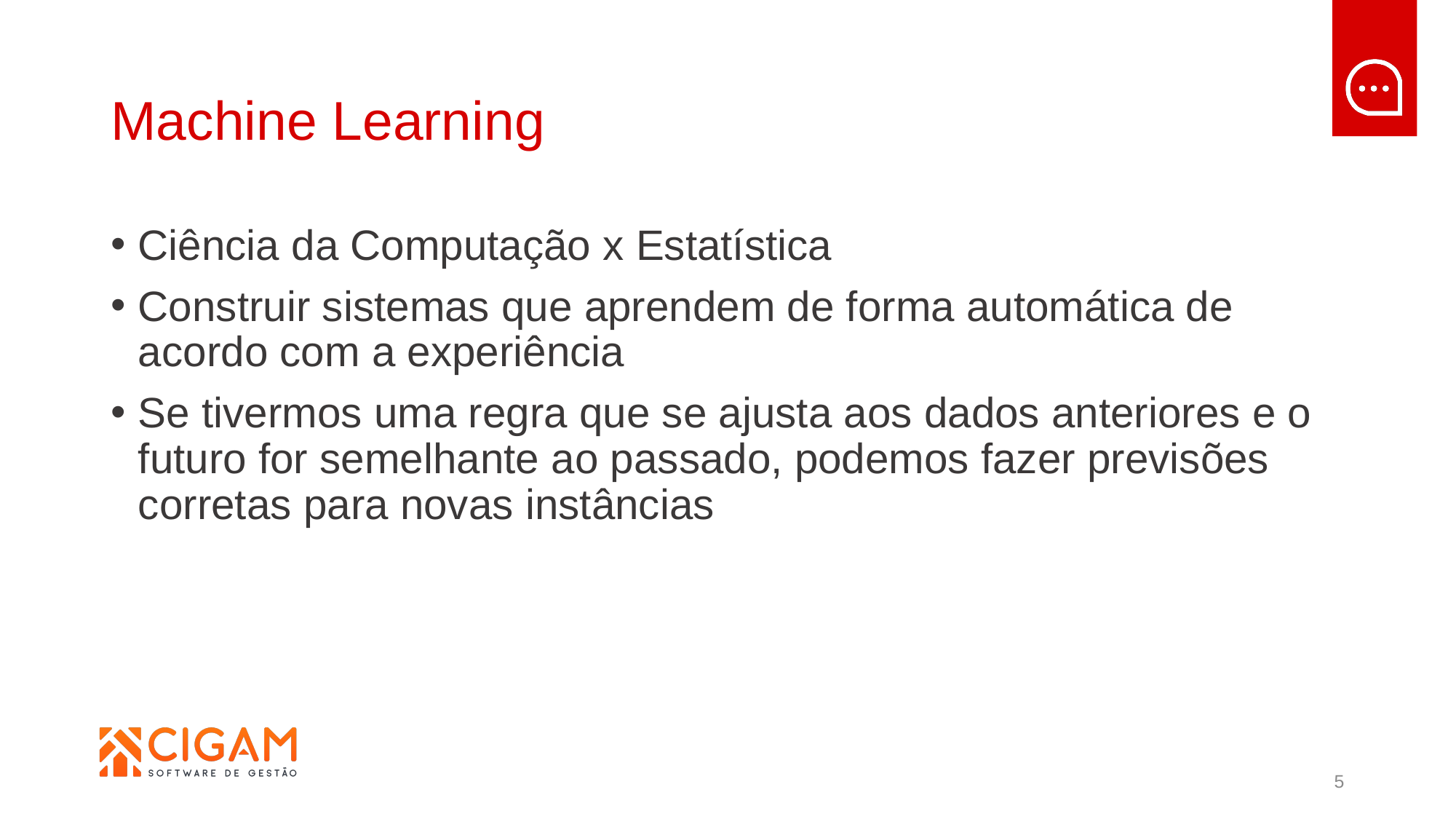

# Machine Learning
Ciência da Computação x Estatística
Construir sistemas que aprendem de forma automática de acordo com a experiência
Se tivermos uma regra que se ajusta aos dados anteriores e o futuro for semelhante ao passado, podemos fazer previsões corretas para novas instâncias
5